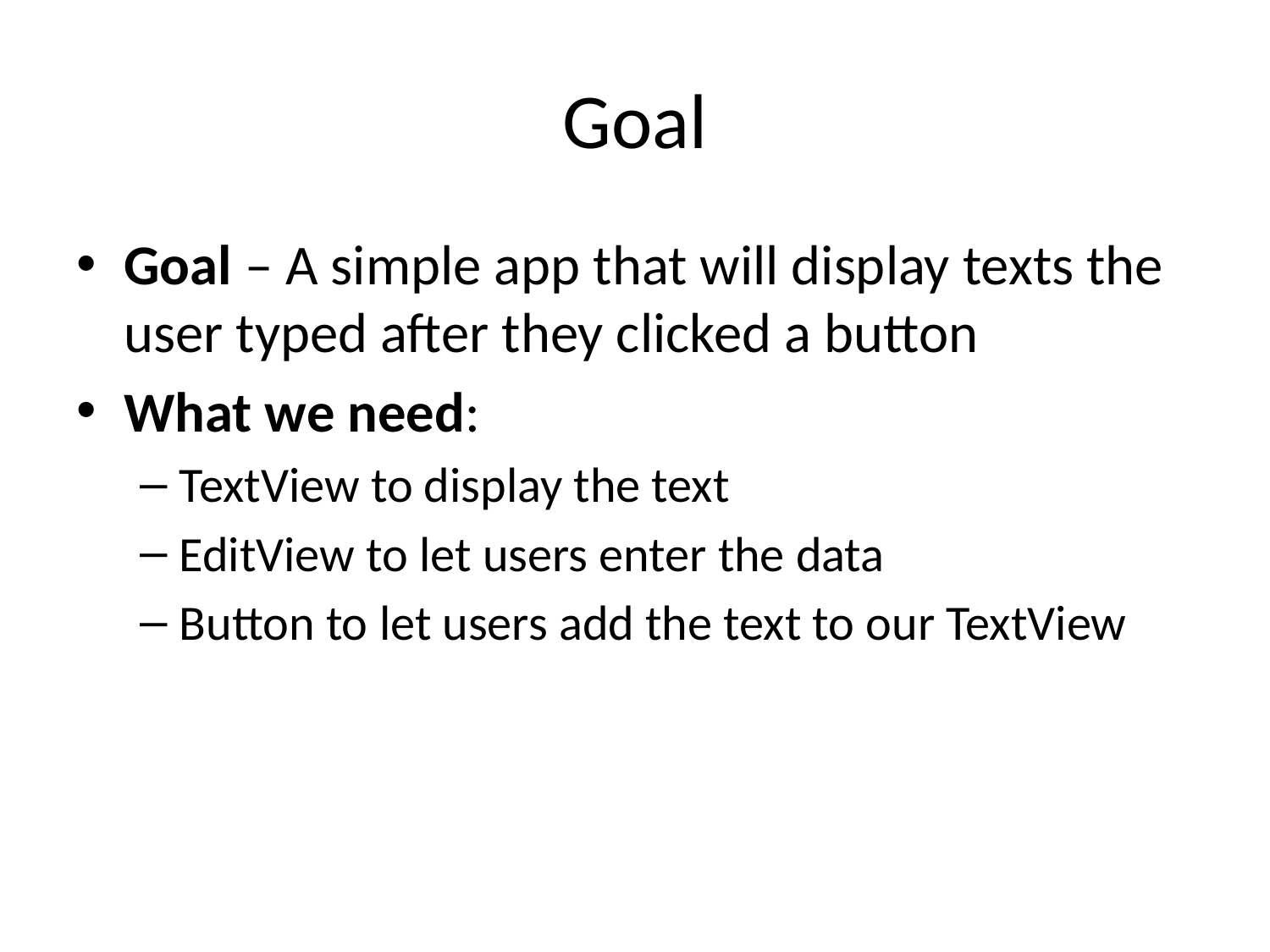

# Goal
Goal – A simple app that will display texts the user typed after they clicked a button
What we need:
TextView to display the text
EditView to let users enter the data
Button to let users add the text to our TextView